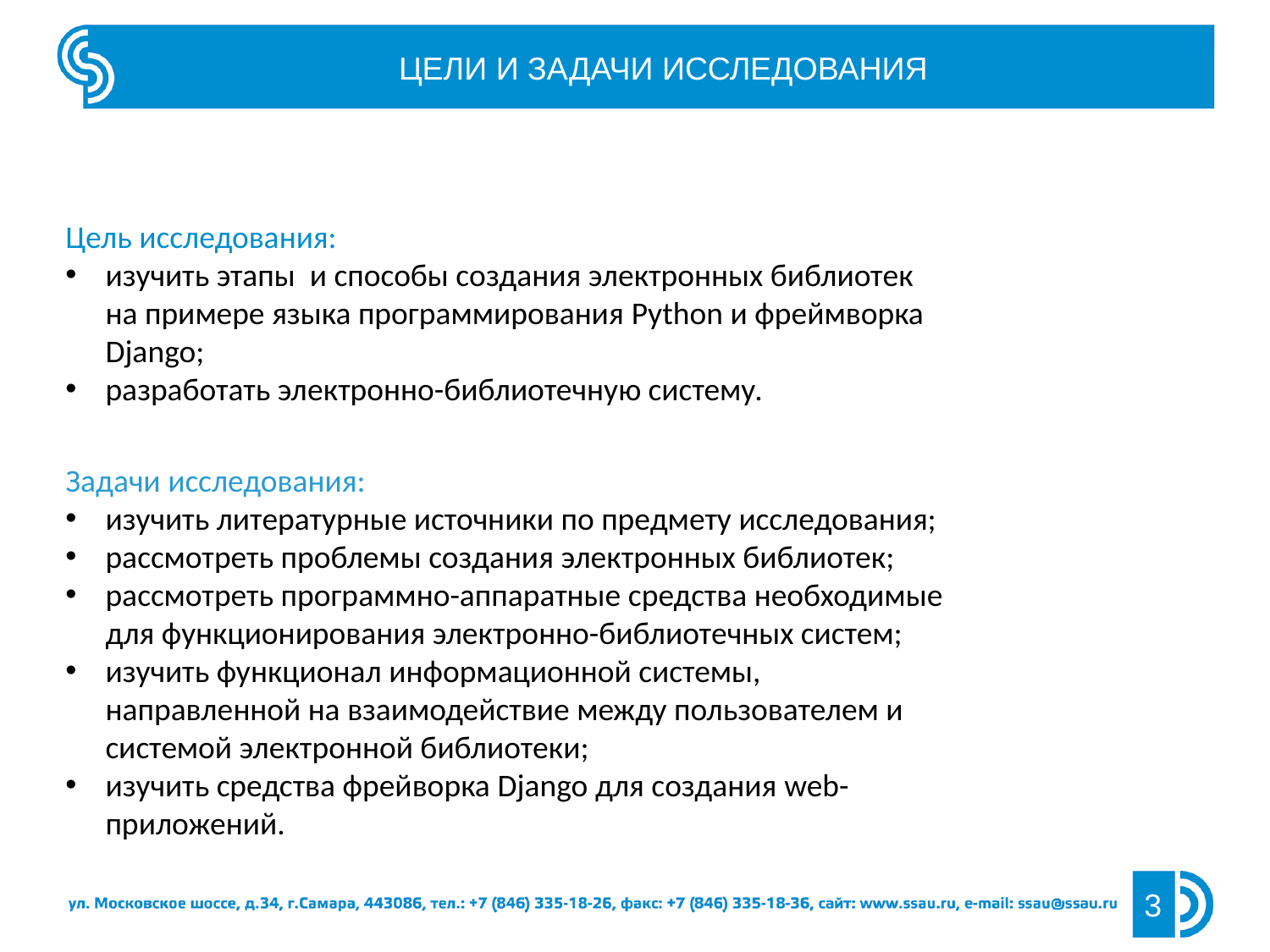

ЦЕЛИ И ЗАДАЧИ ИССЛЕДОВАНИЯ
Цель исследования:
изучить этапы  и способы создания электронных библиотек на примере языка программирования Python и фреймворка Django;
разработать электронно-библиотечную систему.

Задачи исследования:
изучить литературные источники по предмету исследования;
рассмотреть проблемы создания электронных библиотек;
рассмотреть программно-аппаратные средства необходимые для функционирования электронно-библиотечных систем;
изучить функционал информационной системы, направленной на взаимодействие между пользователем и системой электронной библиотеки;
изучить средства фрейворка Django для создания web-приложений.

3